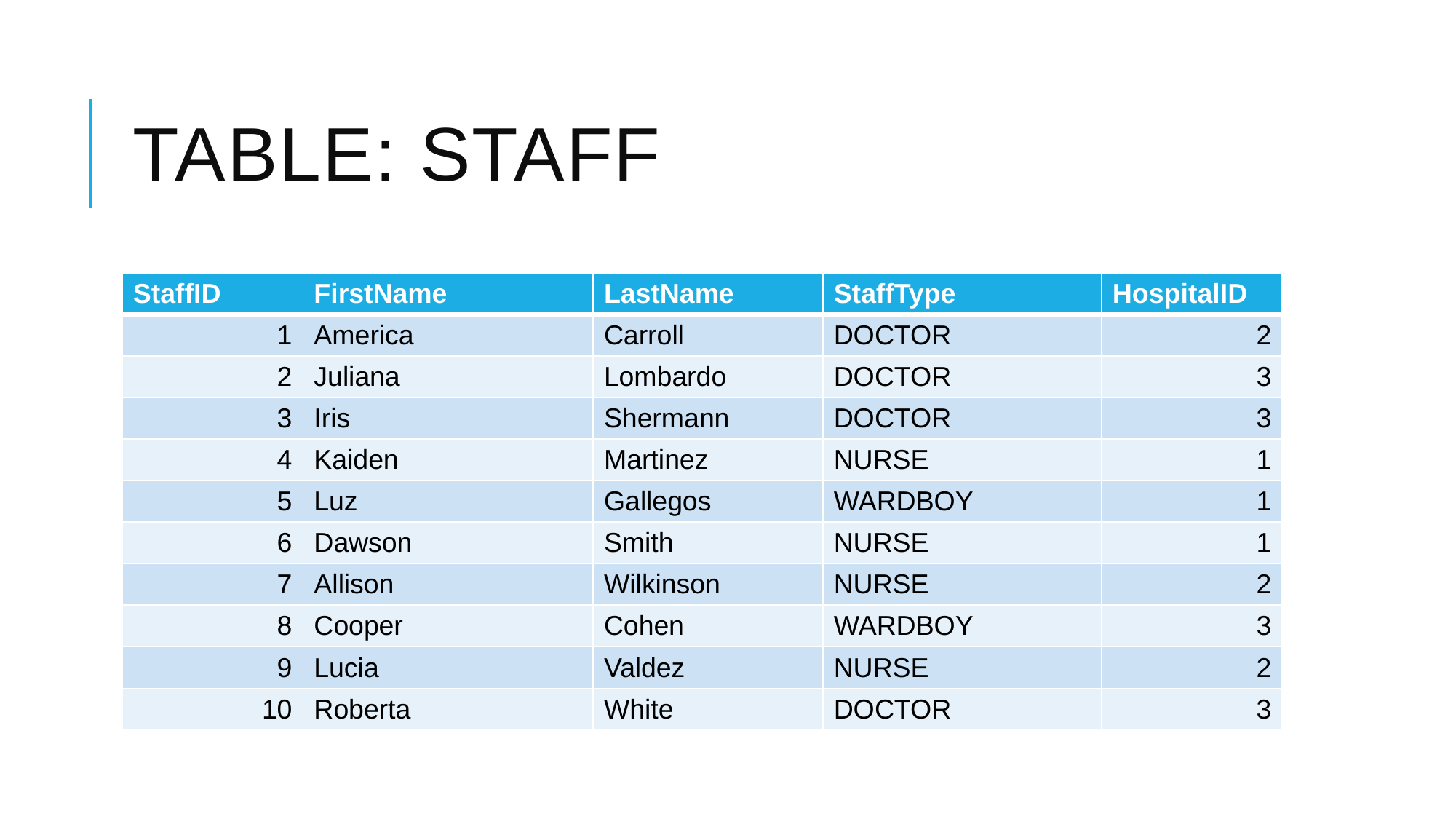

# TABLE: STAFF
| StaffID | FirstName | LastName | StaffType | HospitalID |
| --- | --- | --- | --- | --- |
| 1 | America | Carroll | DOCTOR | 2 |
| 2 | Juliana | Lombardo | DOCTOR | 3 |
| 3 | Iris | Shermann | DOCTOR | 3 |
| 4 | Kaiden | Martinez | NURSE | 1 |
| 5 | Luz | Gallegos | WARDBOY | 1 |
| 6 | Dawson | Smith | NURSE | 1 |
| 7 | Allison | Wilkinson | NURSE | 2 |
| 8 | Cooper | Cohen | WARDBOY | 3 |
| 9 | Lucia | Valdez | NURSE | 2 |
| 10 | Roberta | White | DOCTOR | 3 |